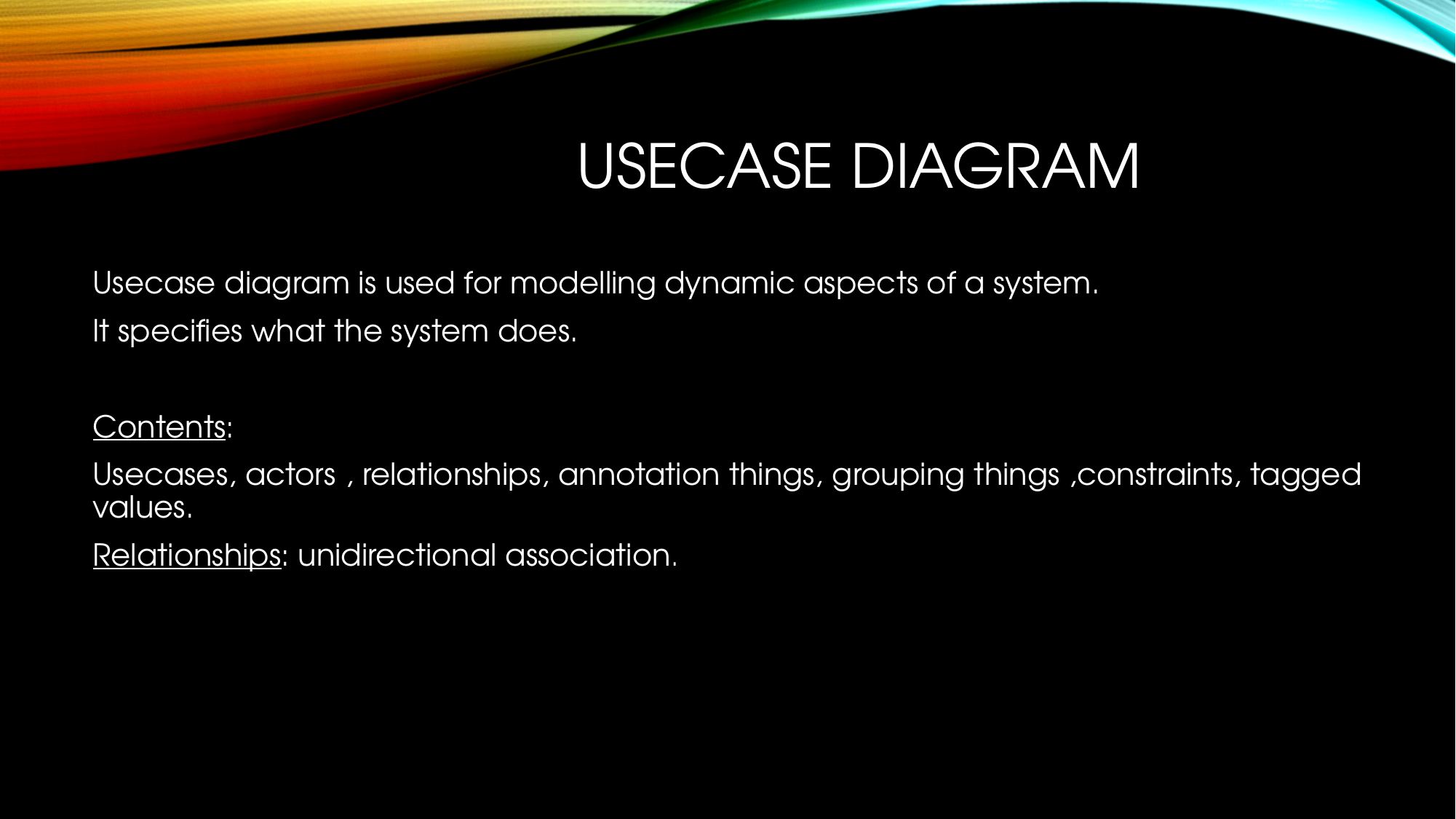

# Usecase diagram
Usecase diagram is used for modelling dynamic aspects of a system.
It specifies what the system does.

Contents:
Usecases, actors , relationships, annotation things, grouping things ,constraints, tagged values.
Relationships: unidirectional association.